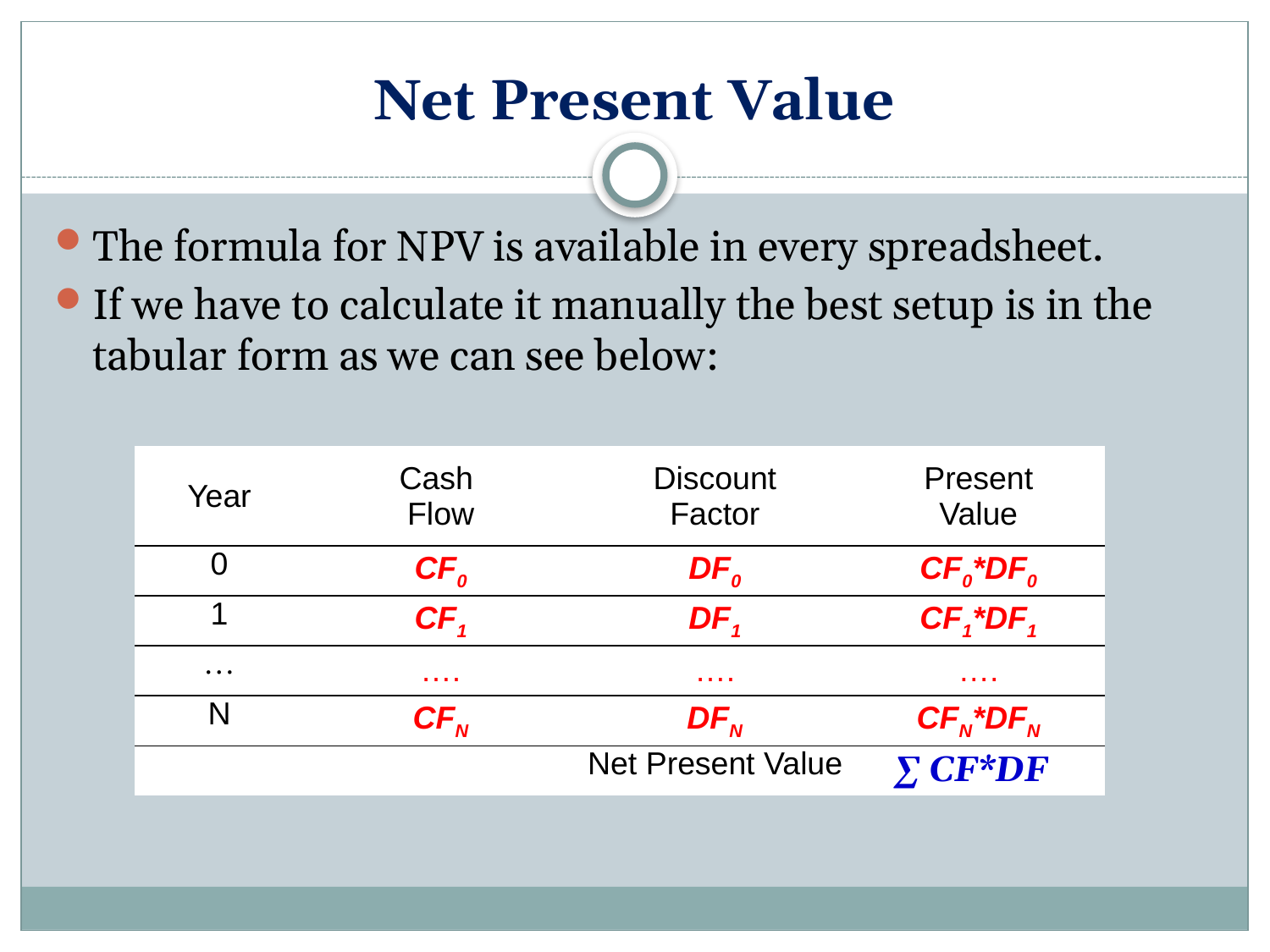

# Net Present Value
The formula for NPV is available in every spreadsheet.
If we have to calculate it manually the best setup is in the tabular form as we can see below:

| Year | Cash Flow | Discount Factor | Present Value |
| --- | --- | --- | --- |
| 0 | CF0 | DF0 | CF0\*DF0 |
| 1 | CF1 | DF1 | CF1\*DF1 |
| … | …. | …. | …. |
| N | CFN | DFN | CFN\*DFN |
| Net Present Value | ∑ CF\*DF |
| --- | --- |